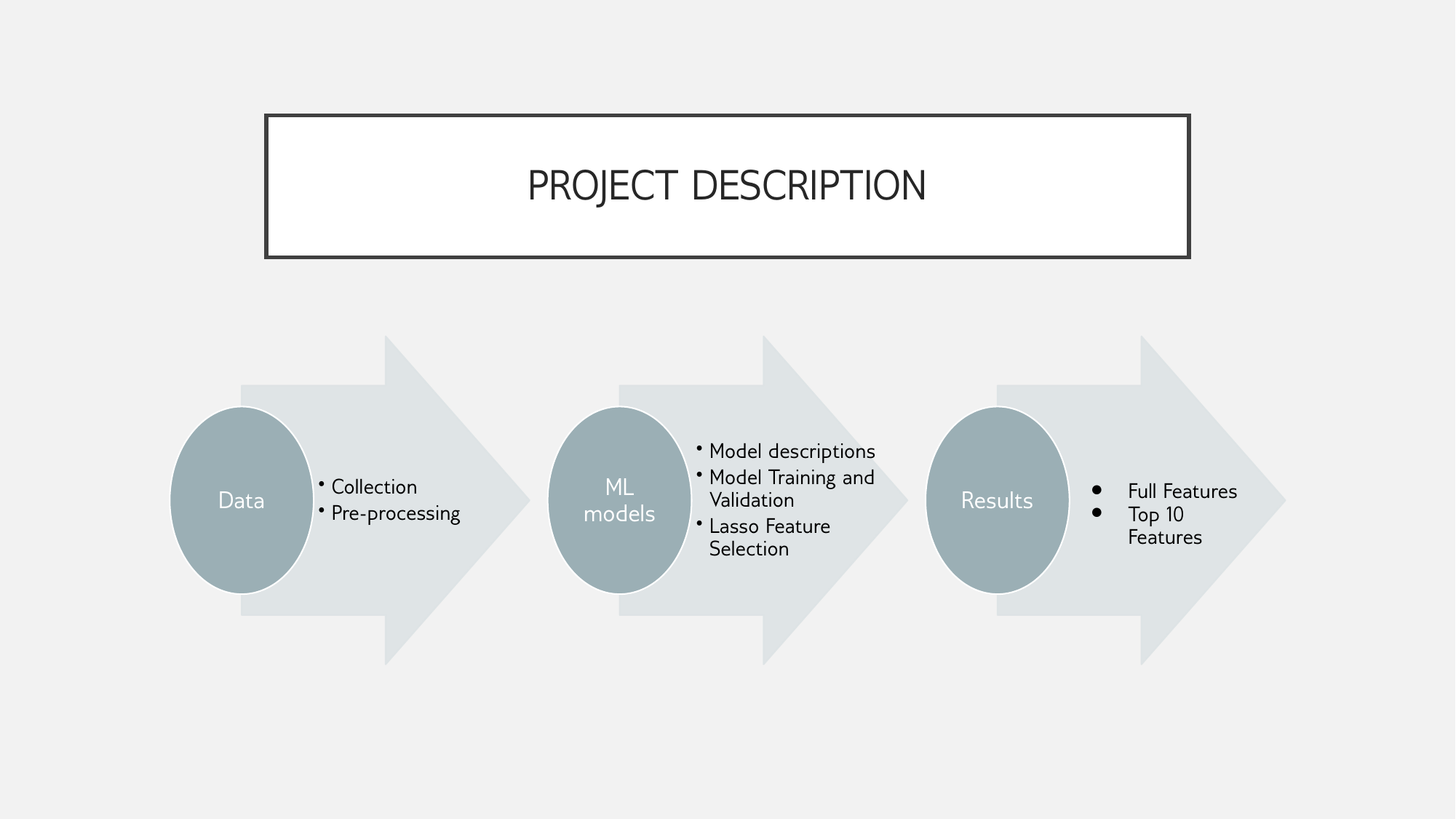

# PROJECT DESCRIPTION

Collection
Pre-processing
Model descriptions
Model Training and Validation
Lasso Feature Selection

Full Features
Top 10 Features

Data
ML models
Results